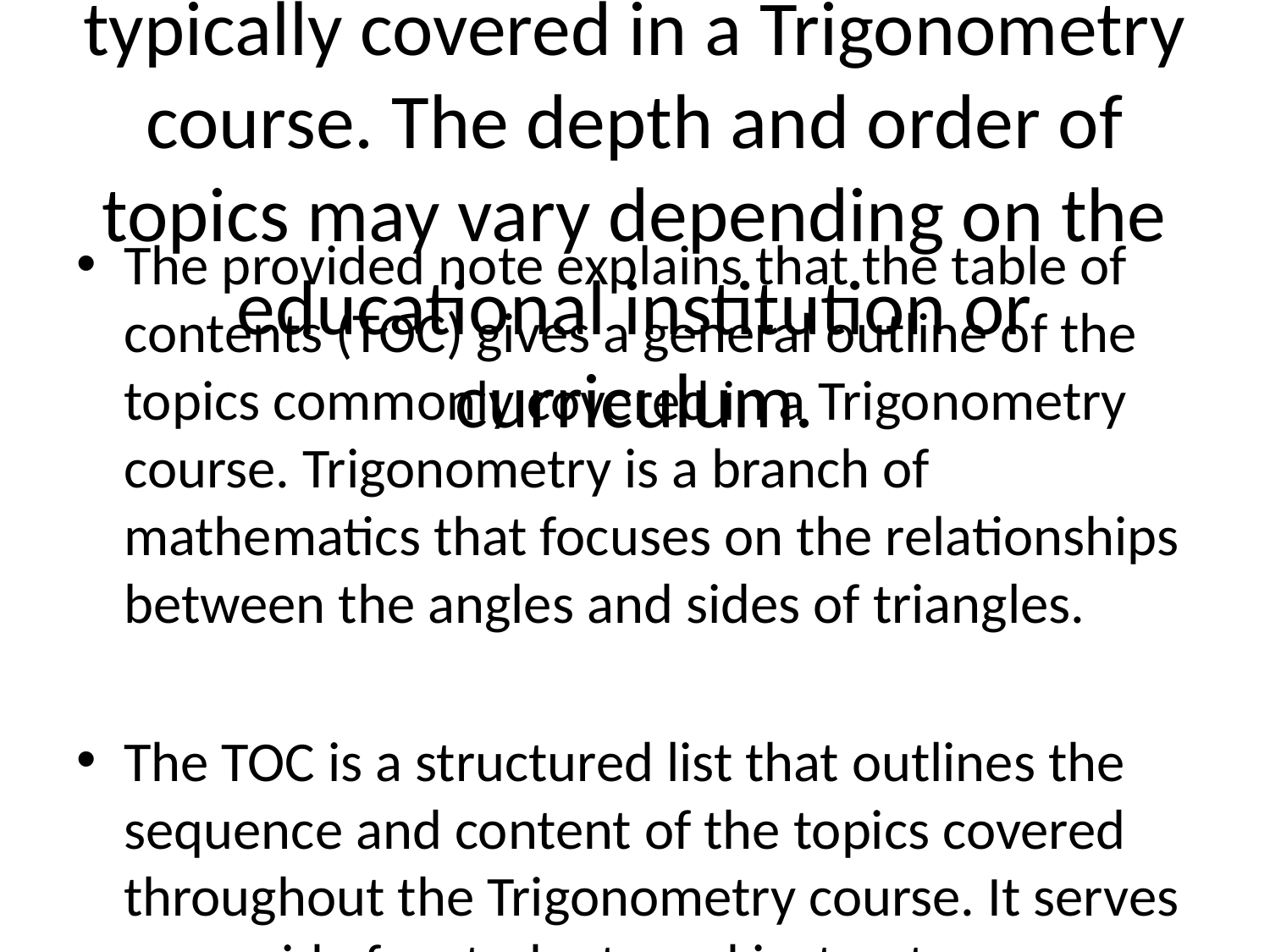

# Note: This table of contents provides an overview of the topics typically covered in a Trigonometry course. The depth and order of topics may vary depending on the educational institution or curriculum.
The provided note explains that the table of contents (TOC) gives a general outline of the topics commonly covered in a Trigonometry course. Trigonometry is a branch of mathematics that focuses on the relationships between the angles and sides of triangles.

The TOC is a structured list that outlines the sequence and content of the topics covered throughout the Trigonometry course. It serves as a guide for students and instructors, providing an organized overview of the material that will be taught.

The note also specifies that the depth and order of the topics in the Trigonometry course may vary depending on the educational institution or curriculum. This means that different institutions or curricula may have different emphases or variations in the order of presentation for the topics. However, the general content covered in a Trigonometry course is typically consistent across most institutions.

Some of the common topics found in a Trigonometry course may include:

1. Trigonometric Functions: The course usually begins by introducing the basic trigonometric functions, such as sine, cosine, and tangent. These functions relate the angles of a triangle to the ratios of its sides.

2. Right Triangles: Trigonometry often focuses on right triangles, where one angle measures 90 degrees. Students learn how to use the trigonometric functions to solve for missing side lengths or angles within these triangles.

3. Trigonometric Identities: Trigonometric identities are equations that express relationships between trigonometric functions. Students study these identities and learn techniques to manipulate them in problem-solving.

4. Unit Circle: The unit circle is a circle with a radius of 1 unit. It is used extensively in trigonometry as a tool to understand the values of trigonometric functions at various angles.

5. Trigonometric Equations and Inverse Functions: Students learn to solve trigonometric equations and use inverse functions to find angles based on known trigonometric ratios.

6. Graphs of Trigonometric Functions: Trigonometric functions can be graphed to visualize their behavior. Students learn to plot and analyze graphs of functions like sine, cosine, and tangent.

7. Trigonometric Applications: Trigonometry has various real-world applications, such as navigation, physics, astronomy, and engineering. Students explore practical uses of trigonometry in these fields.

It is important to note that this list is not exhaustive, and the content covered in a Trigonometry course may include additional topics depending on the curriculum or educational institution.